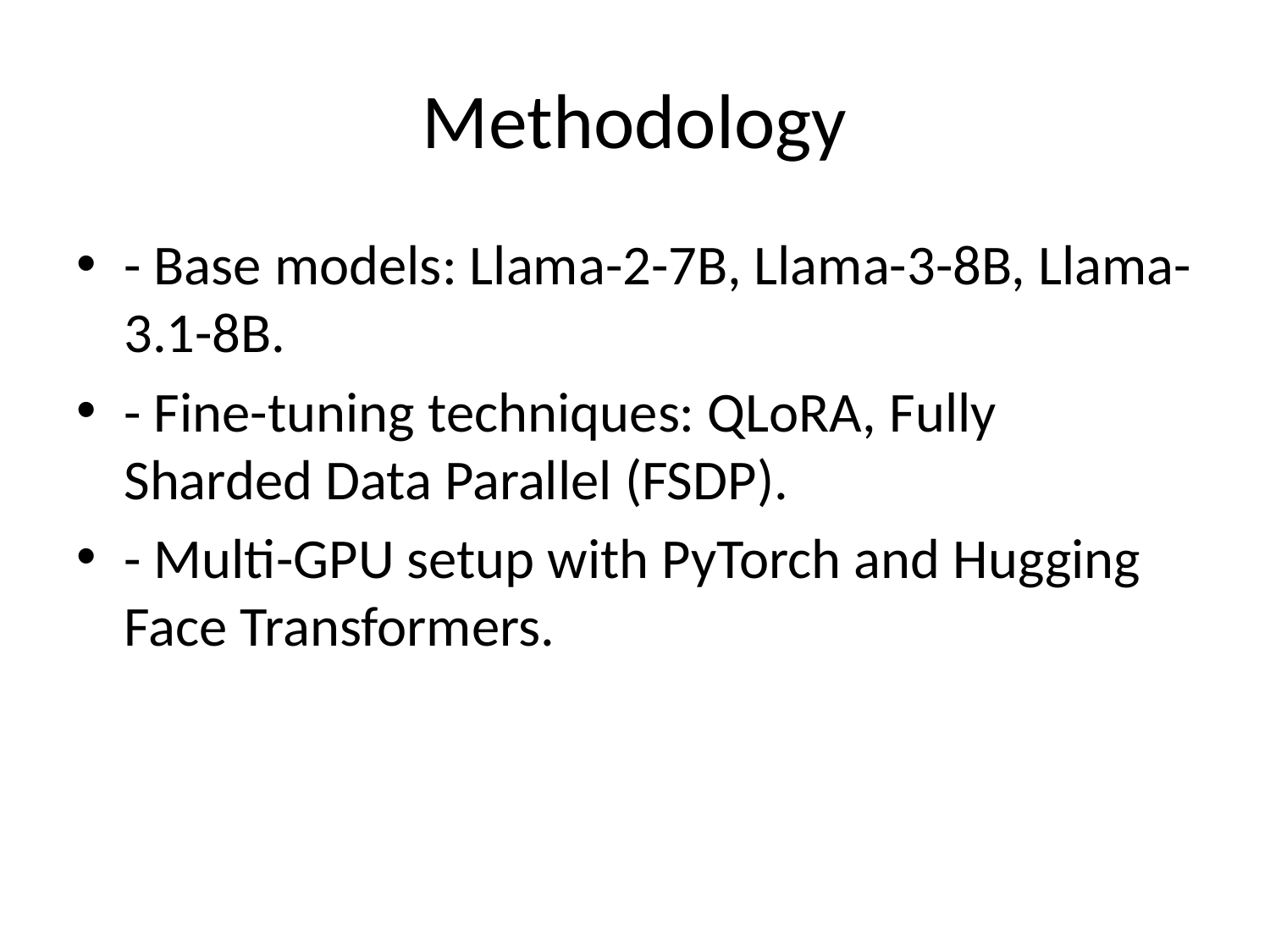

# Methodology
- Base models: Llama-2-7B, Llama-3-8B, Llama-3.1-8B.
- Fine-tuning techniques: QLoRA, Fully Sharded Data Parallel (FSDP).
- Multi-GPU setup with PyTorch and Hugging Face Transformers.